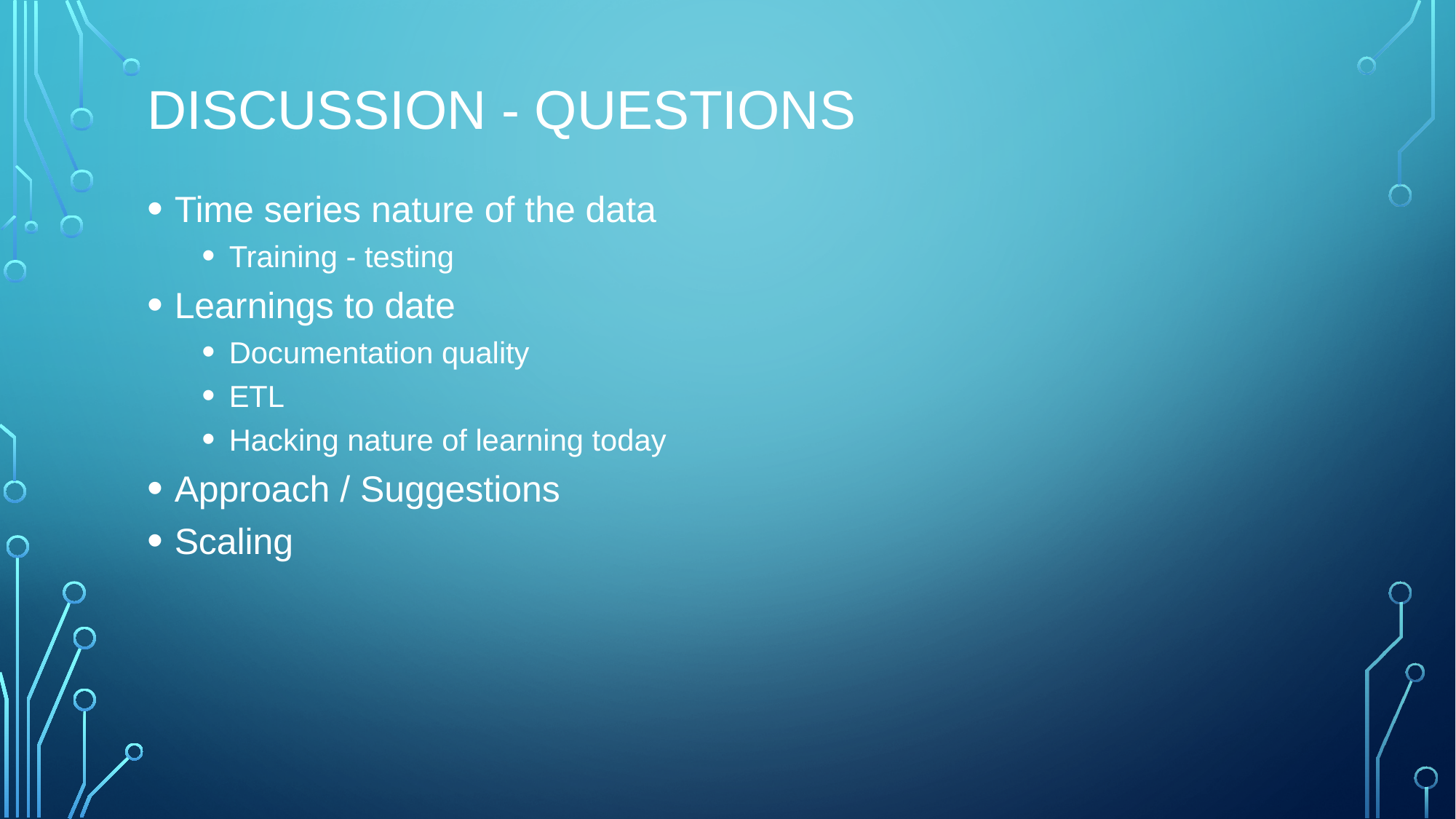

# Discussion - questions
Time series nature of the data
Training - testing
Learnings to date
Documentation quality
ETL
Hacking nature of learning today
Approach / Suggestions
Scaling